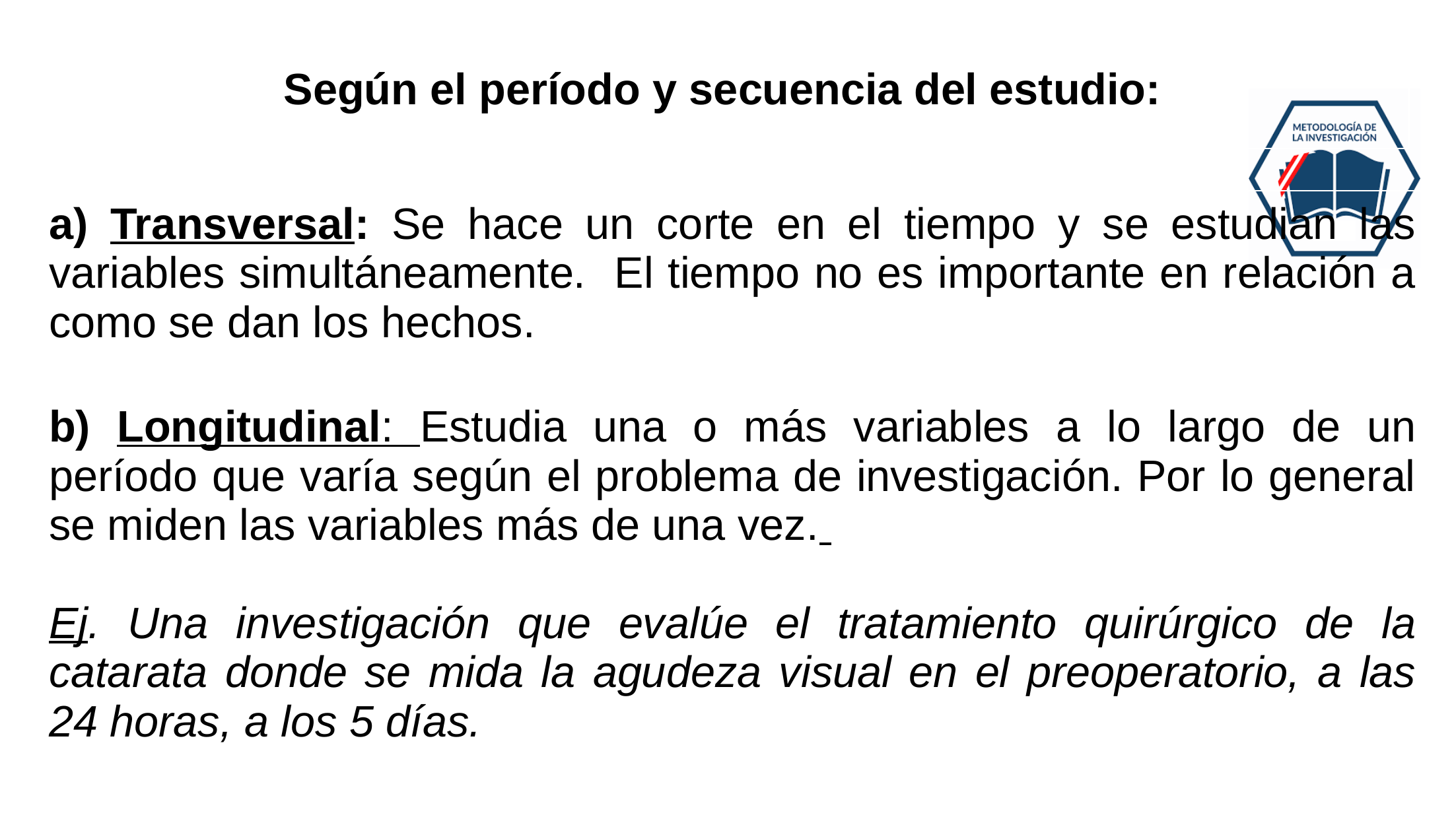

Clasificación de las investigaciones
Según el período y secuencia del estudio:
a) Transversal: Se hace un corte en el tiempo y se estudian las variables simultáneamente.  El tiempo no es importante en relación a como se dan los hechos.

b) Longitudinal: Estudia una o más variables a lo largo de un período que varía según el problema de investigación. Por lo general se miden las variables más de una vez.

Ej. Una investigación que evalúe el tratamiento quirúrgico de la catarata donde se mida la agudeza visual en el preoperatorio, a las 24 horas, a los 5 días.